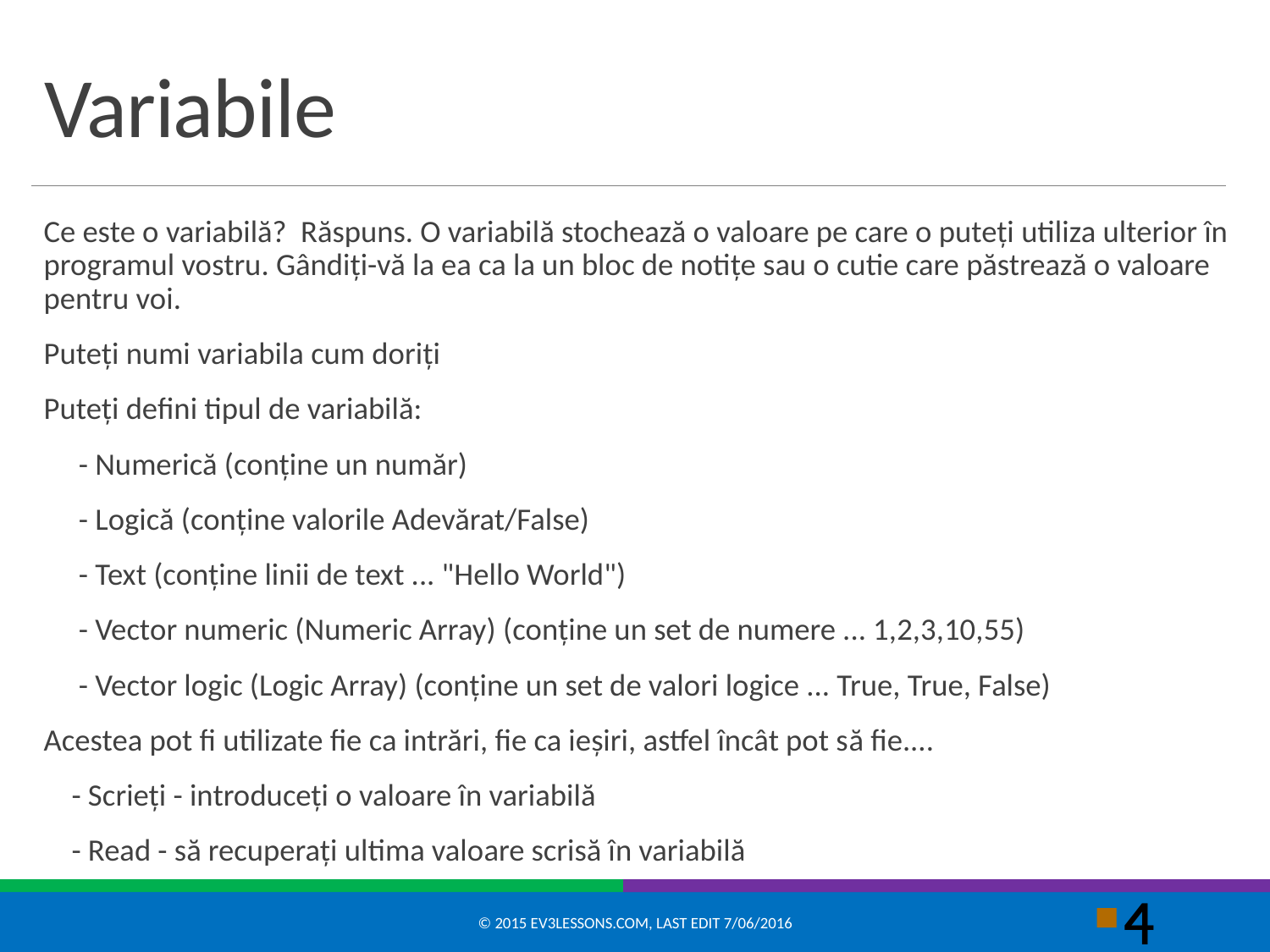

# Variabile
Ce este o variabilă?  Răspuns. O variabilă stochează o valoare pe care o puteți utiliza ulterior în programul vostru. Gândiți-vă la ea ca la un bloc de notițe sau o cutie care păstrează o valoare pentru voi.
Puteți numi variabila cum doriți
Puteți defini tipul de variabilă:
     - Numerică (conține un număr)
     - Logică (conține valorile Adevărat/False)
     - Text (conține linii de text ... "Hello World")
     - Vector numeric (Numeric Array) (conține un set de numere ... 1,2,3,10,55)
     - Vector logic (Logic Array) (conține un set de valori logice ... True, True, False)
Acestea pot fi utilizate fie ca intrări, fie ca ieșiri, astfel încât pot să fie....
    - Scrieți - introduceți o valoare în variabilă
    - Read - să recuperați ultima valoare scrisă în variabilă

© 2015 EV3Lessons.com, Last edit 7/06/2016
4